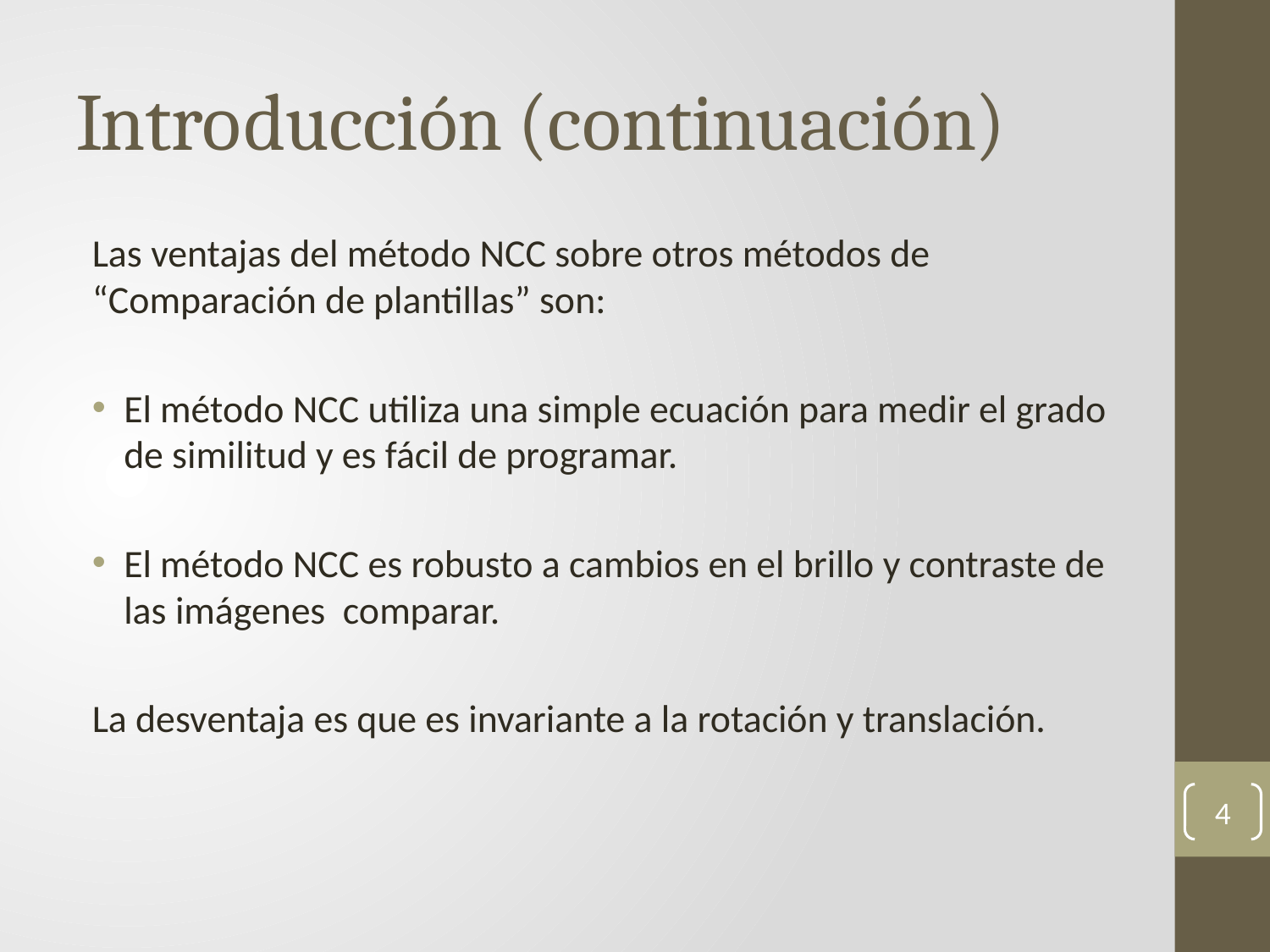

# Introducción (continuación)
Las ventajas del método NCC sobre otros métodos de “Comparación de plantillas” son:

El método NCC utiliza una simple ecuación para medir el grado de similitud y es fácil de programar.

El método NCC es robusto a cambios en el brillo y contraste de las imágenes  comparar.

La desventaja es que es invariante a la rotación y translación.
4